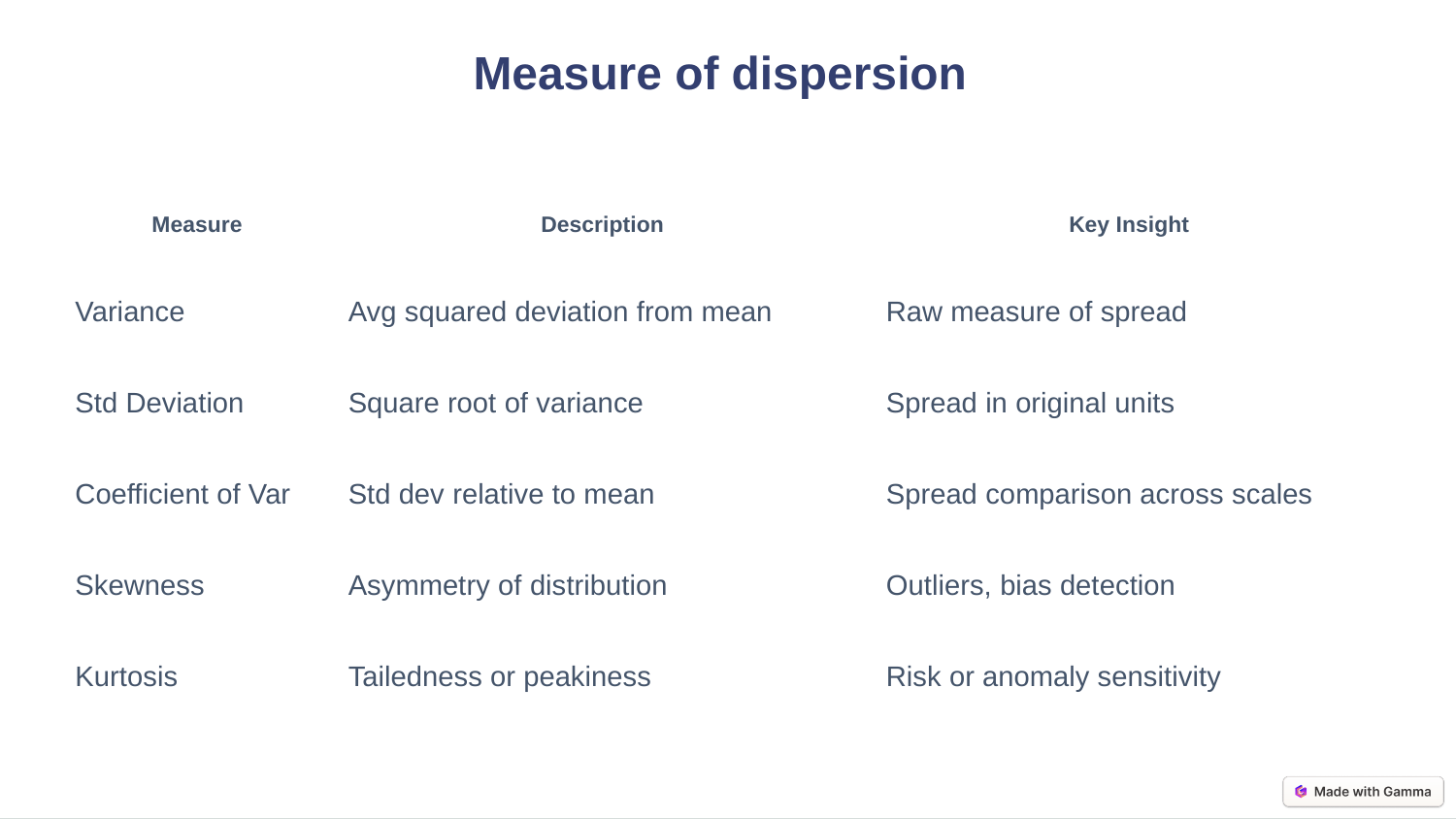

Measure of dispersion
| Measure | Description | Key Insight |
| --- | --- | --- |
| Variance | Avg squared deviation from mean | Raw measure of spread |
| Std Deviation | Square root of variance | Spread in original units |
| Coefficient of Var | Std dev relative to mean | Spread comparison across scales |
| Skewness | Asymmetry of distribution | Outliers, bias detection |
| Kurtosis | Tailedness or peakiness | Risk or anomaly sensitivity |